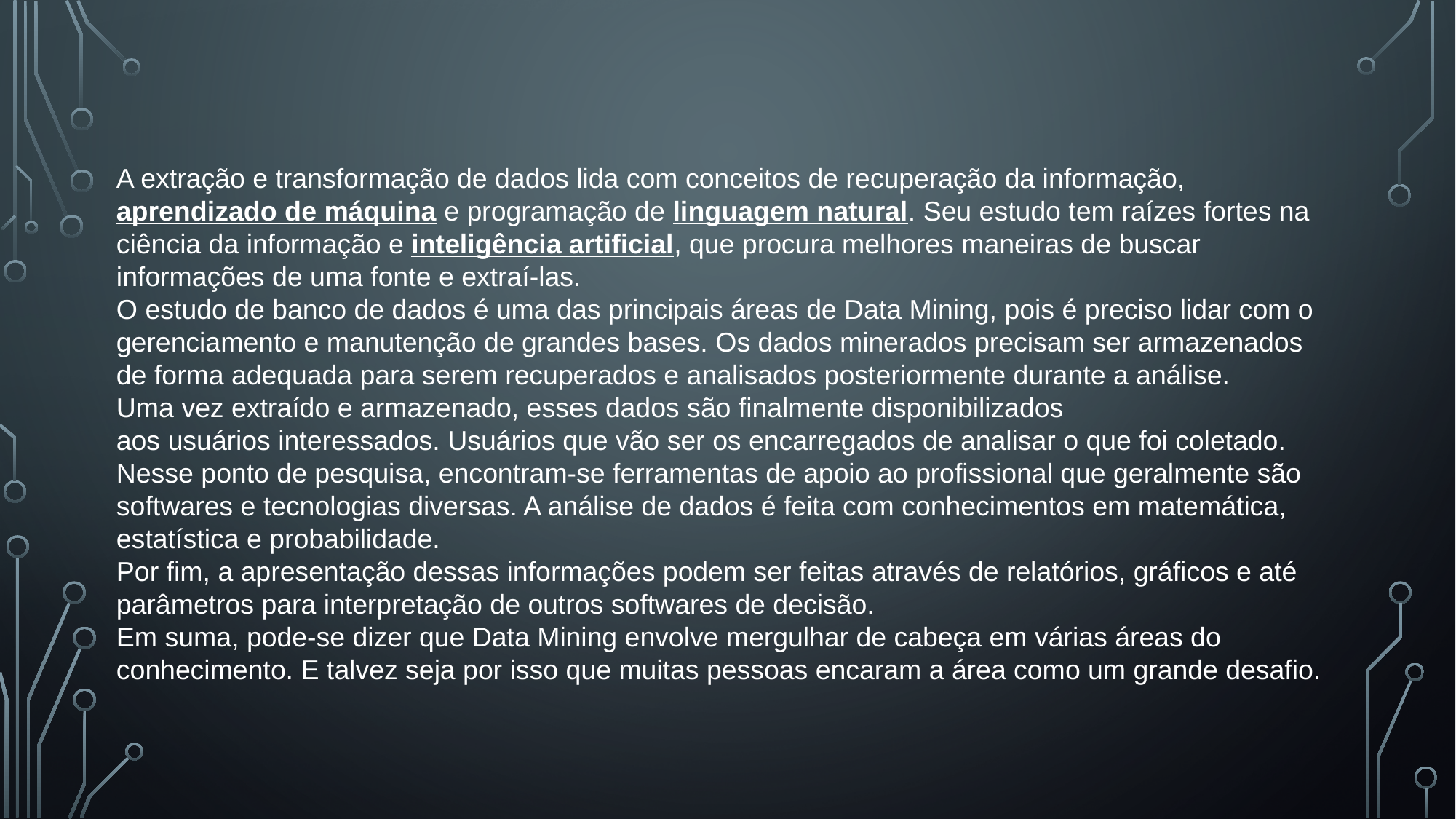

A extração e transformação de dados lida com conceitos de recuperação da informação, aprendizado de máquina e programação de linguagem natural. Seu estudo tem raízes fortes na ciência da informação e inteligência artificial, que procura melhores maneiras de buscar informações de uma fonte e extraí-las.
O estudo de banco de dados é uma das principais áreas de Data Mining, pois é preciso lidar com o gerenciamento e manutenção de grandes bases. Os dados minerados precisam ser armazenados de forma adequada para serem recuperados e analisados posteriormente durante a análise.
Uma vez extraído e armazenado, esses dados são finalmente disponibilizados aos usuários interessados. Usuários que vão ser os encarregados de analisar o que foi coletado. Nesse ponto de pesquisa, encontram-se ferramentas de apoio ao profissional que geralmente são softwares e tecnologias diversas. A análise de dados é feita com conhecimentos em matemática, estatística e probabilidade.
Por fim, a apresentação dessas informações podem ser feitas através de relatórios, gráficos e até parâmetros para interpretação de outros softwares de decisão.
Em suma, pode-se dizer que Data Mining envolve mergulhar de cabeça em várias áreas do conhecimento. E talvez seja por isso que muitas pessoas encaram a área como um grande desafio.